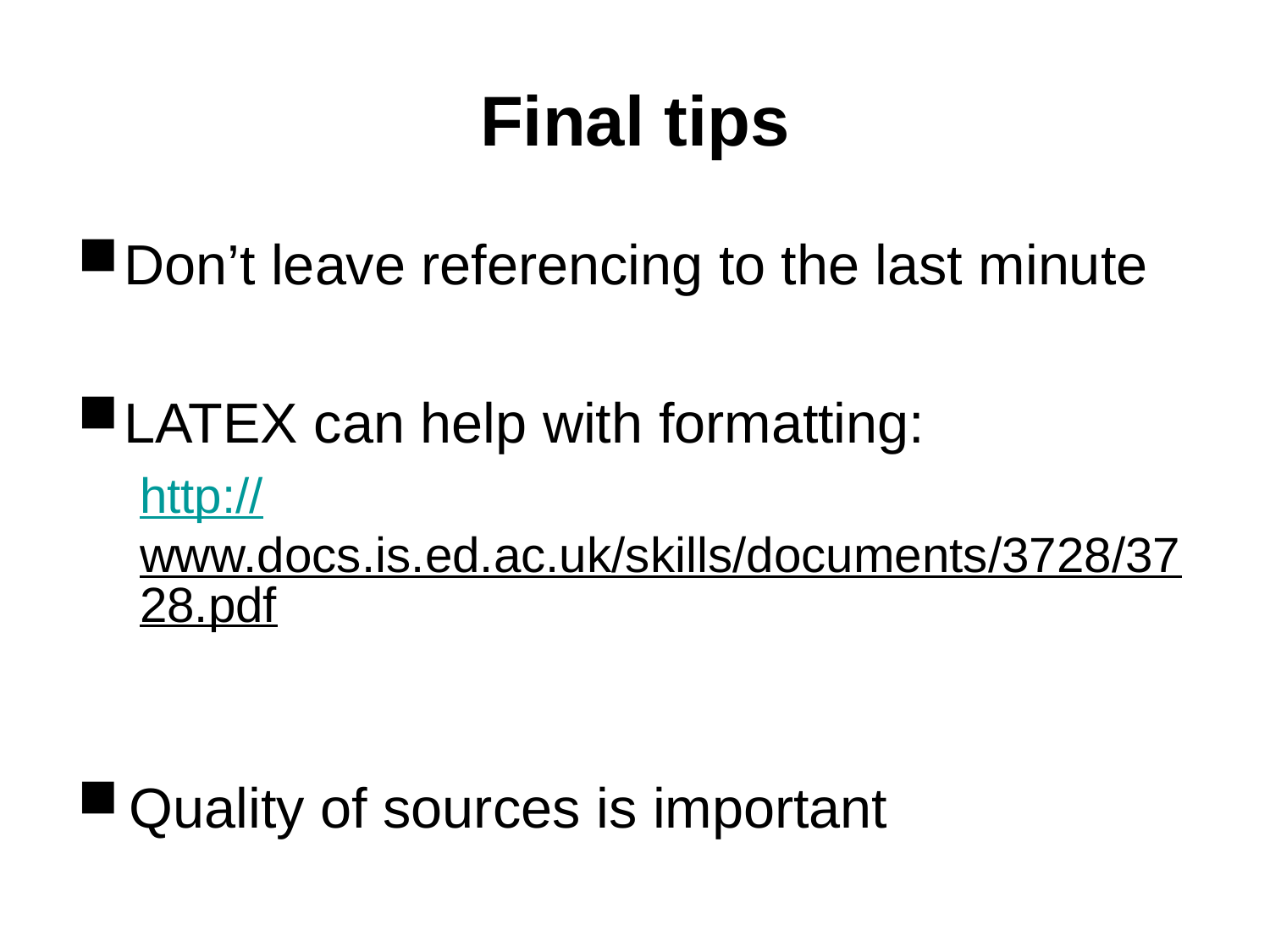

# Final tips
Don’t leave referencing to the last minute

LATEX can help with formatting:
http://www.docs.is.ed.ac.uk/skills/documents/3728/3728.pdf

Quality of sources is important